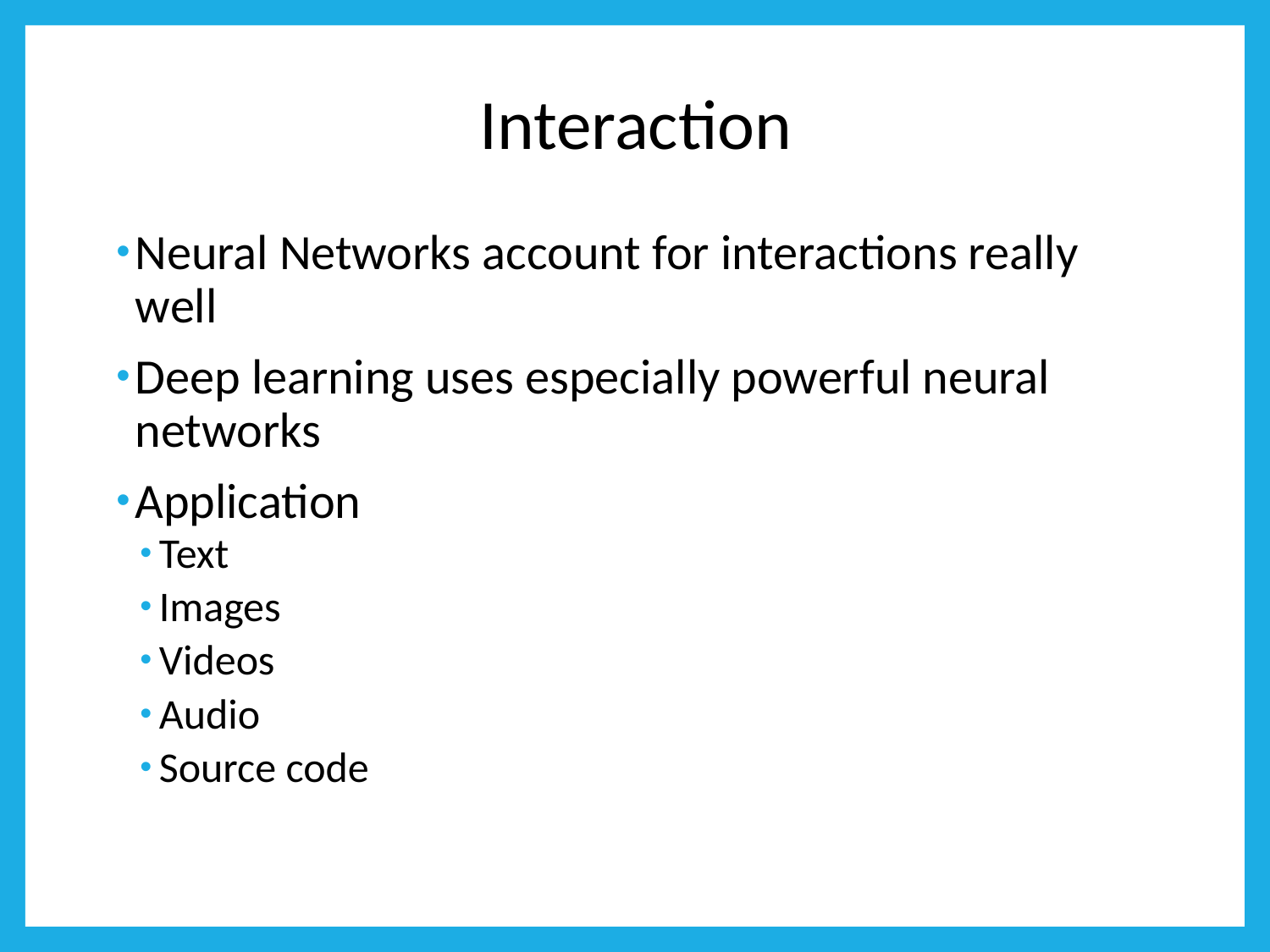

# Interaction
Neural Networks account for interactions really well
Deep learning uses especially powerful neural networks
Application
Text
Images
Videos
Audio
Source code